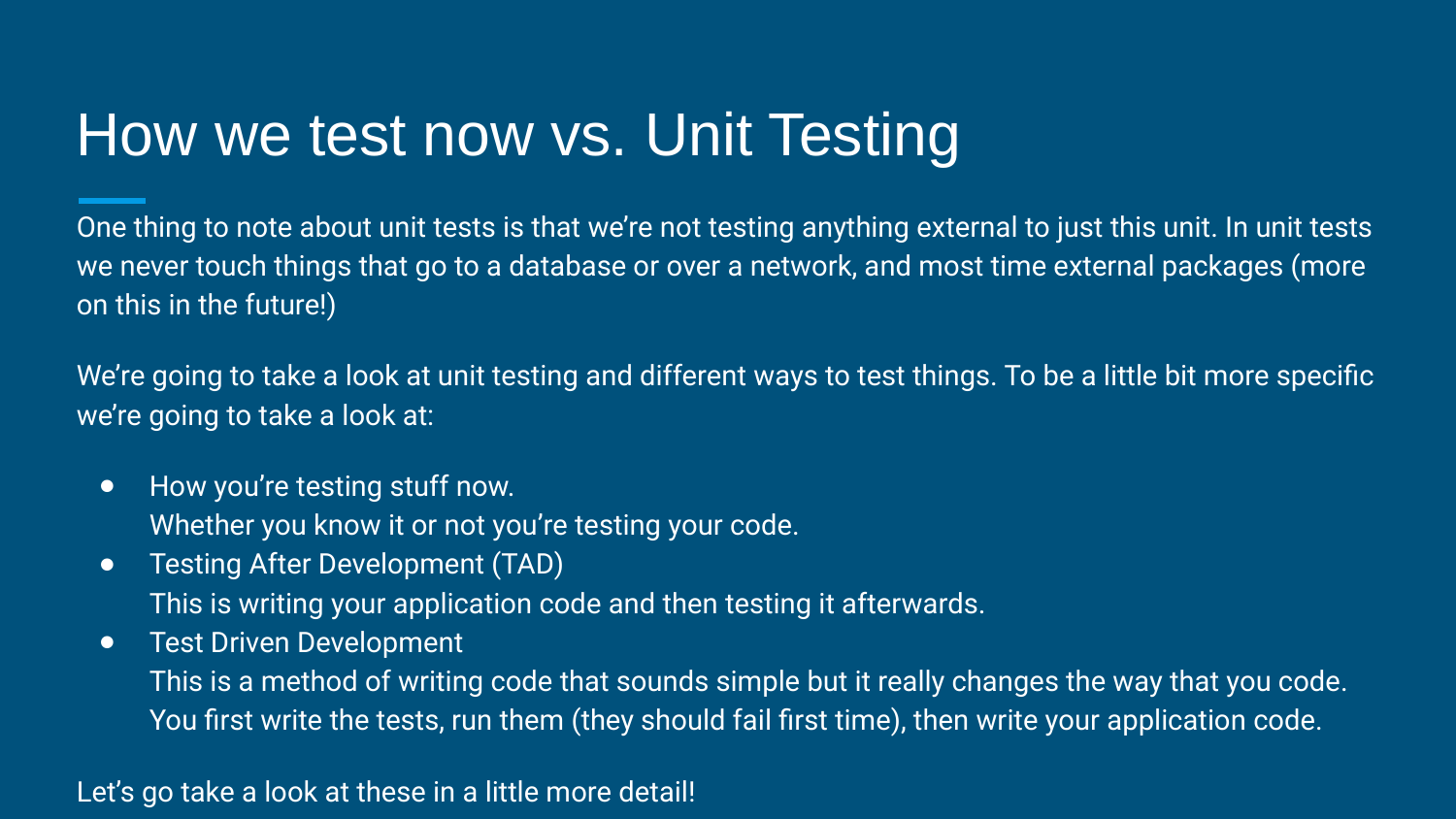

# How we test now vs. Unit Testing
One thing to note about unit tests is that we’re not testing anything external to just this unit. In unit tests we never touch things that go to a database or over a network, and most time external packages (more on this in the future!)
We’re going to take a look at unit testing and different ways to test things. To be a little bit more specific we’re going to take a look at:
How you’re testing stuff now.
Whether you know it or not you’re testing your code.
Testing After Development (TAD)
This is writing your application code and then testing it afterwards.
Test Driven Development
This is a method of writing code that sounds simple but it really changes the way that you code. You first write the tests, run them (they should fail first time), then write your application code.
Let’s go take a look at these in a little more detail!